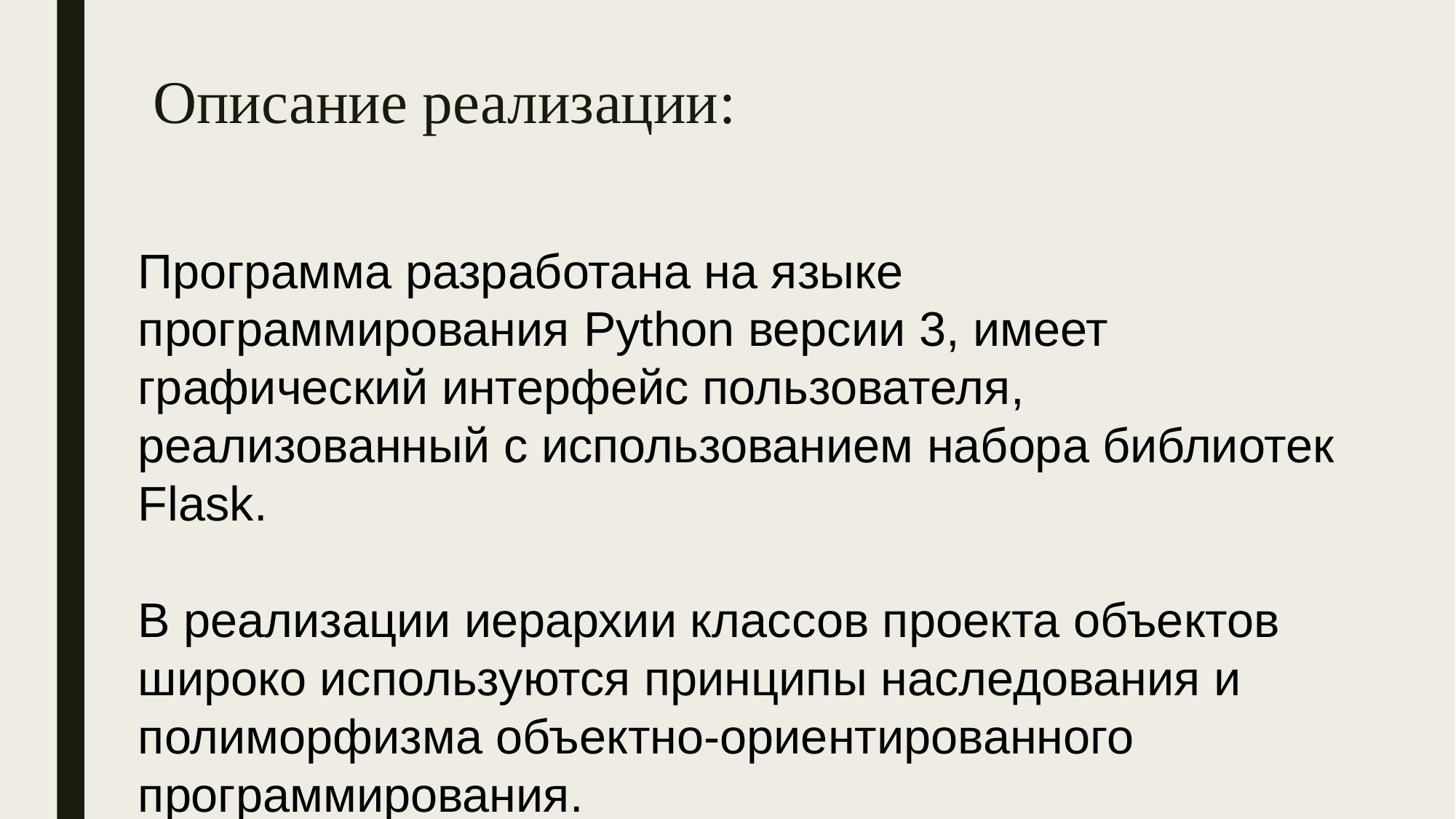

Описание реализации:
Программа разработана на языке программирования Python версии 3, имеет графический интерфейс пользователя, реализованный с использованием набора библиотек Flask.

В реализации иерархии классов проекта объектов широко используются принципы наследования и полиморфизма объектно-ориентированного программирования.